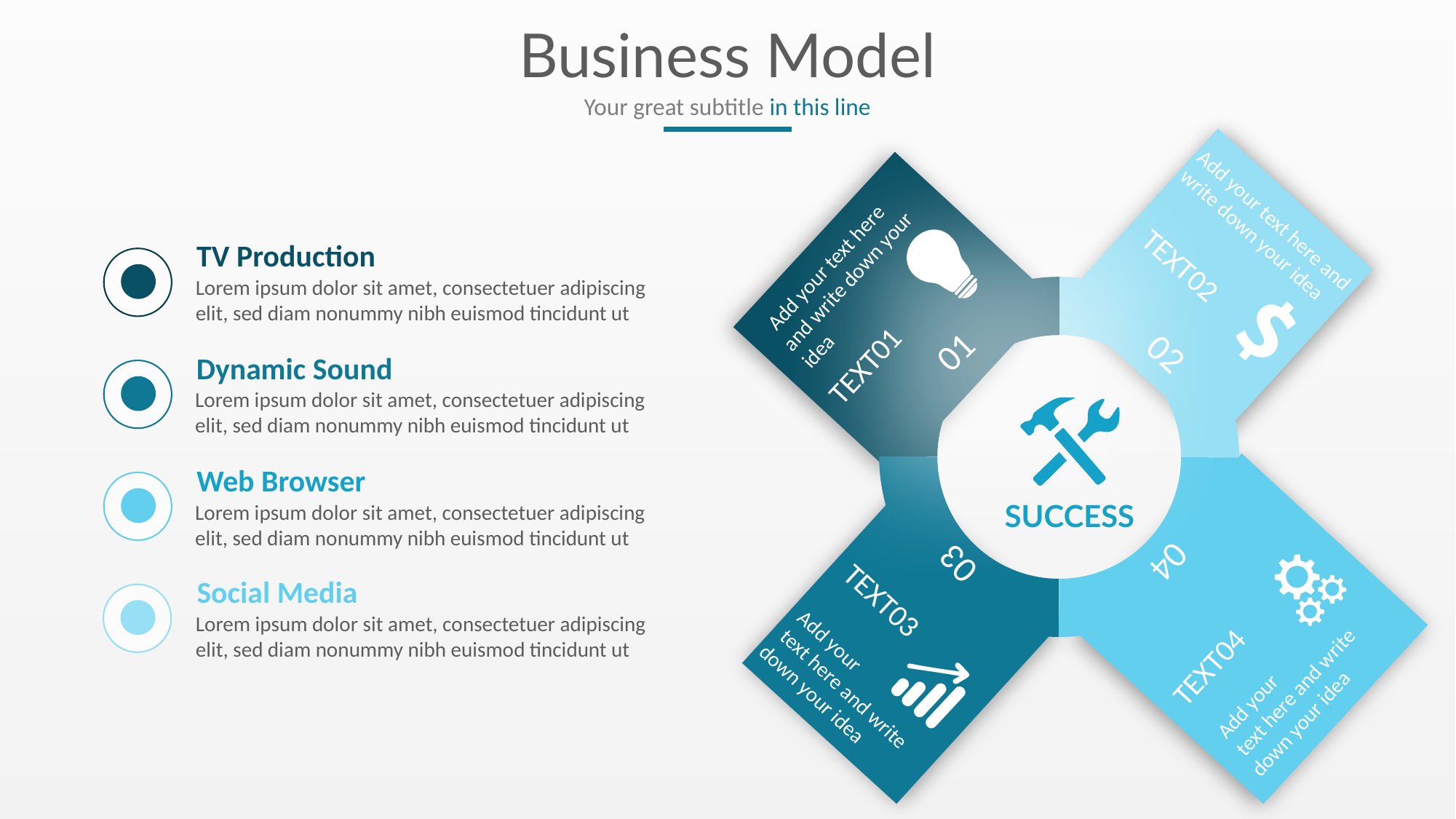

# Business Model
Your great subtitle in this line

01
02
03
04

Add your text here and write down your idea

 Add your text here and write down your idea
TEXT02

TEXT01

SUCCESS

TEXT03
TEXT04
 Add your
 text here and write    down your idea

 Add your
 text here and write    down your idea
TV Production
Lorem ipsum dolor sit amet, consectetuer adipiscing elit, sed diam nonummy nibh euismod tincidunt ut

Dynamic Sound
Lorem ipsum dolor sit amet, consectetuer adipiscing elit, sed diam nonummy nibh euismod tincidunt ut

Web Browser
Lorem ipsum dolor sit amet, consectetuer adipiscing elit, sed diam nonummy nibh euismod tincidunt ut

Social Media
Lorem ipsum dolor sit amet, consectetuer adipiscing elit, sed diam nonummy nibh euismod tincidunt ut